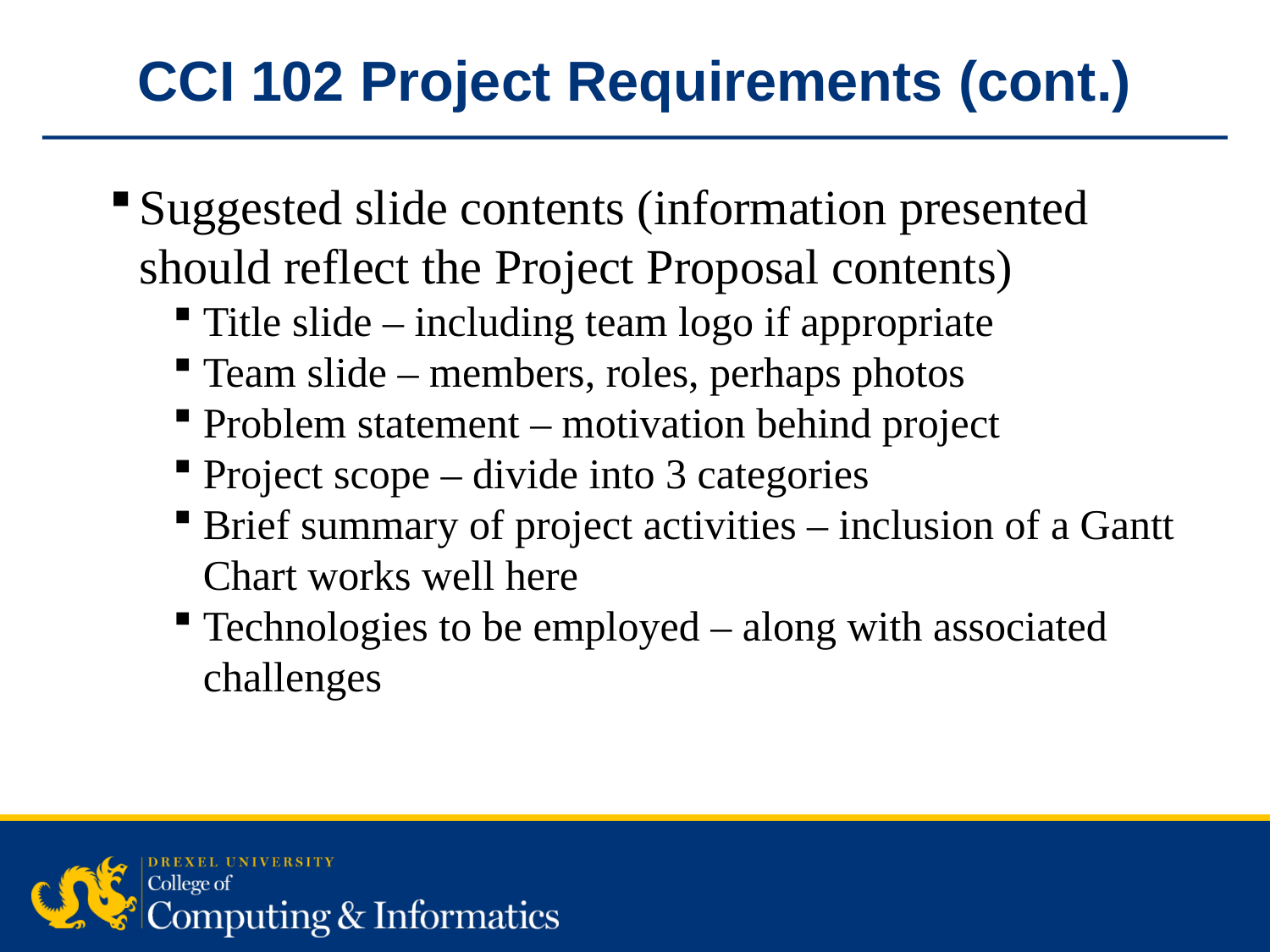

CCI 102 Project Requirements (cont.)
Suggested slide contents (information presented should reflect the Project Proposal contents)
Title slide – including team logo if appropriate
Team slide – members, roles, perhaps photos
Problem statement – motivation behind project
Project scope – divide into 3 categories
Brief summary of project activities – inclusion of a Gantt Chart works well here
Technologies to be employed – along with associated challenges